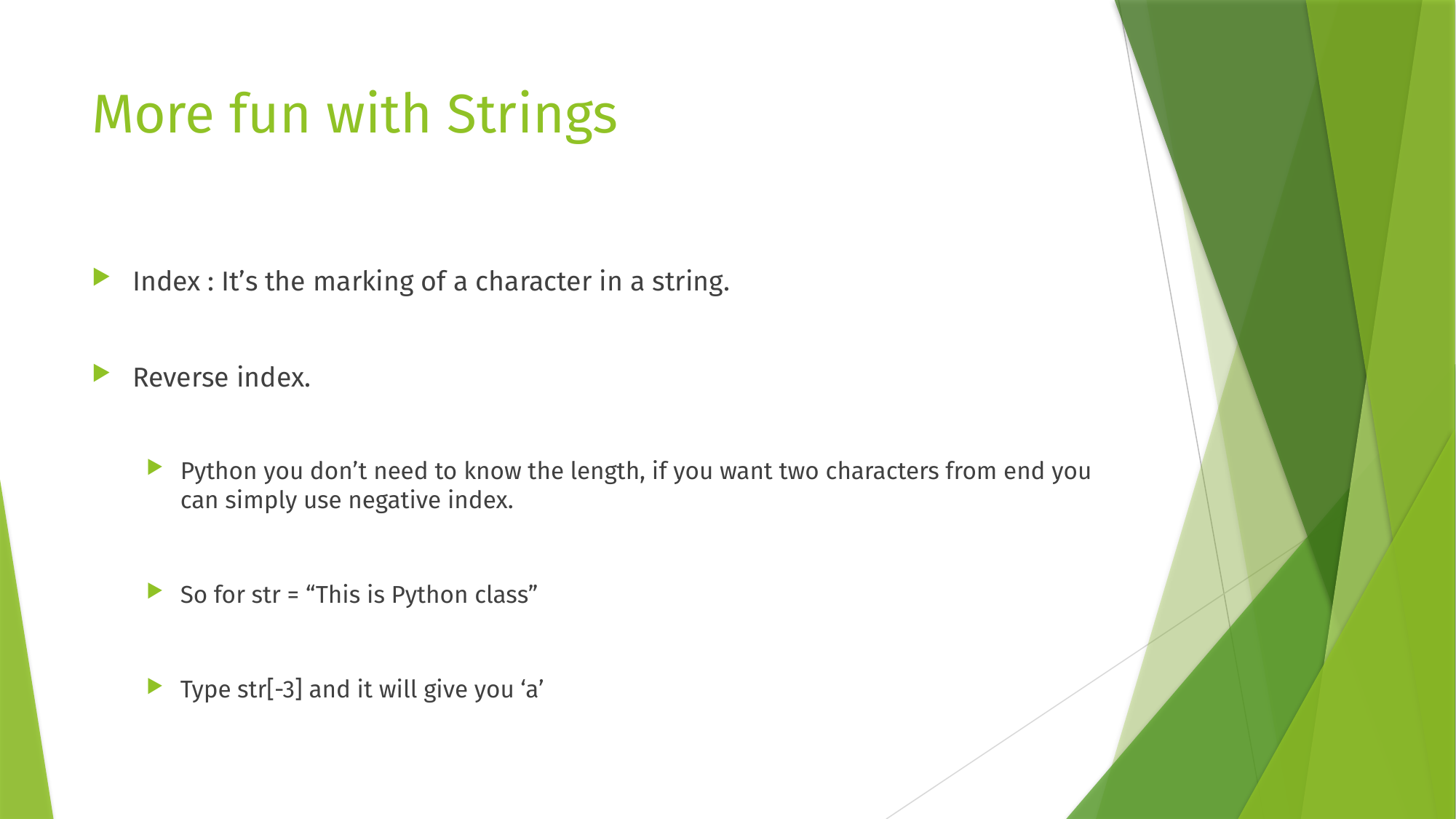

# More fun with Strings
Index : It’s the marking of a character in a string.

Reverse index.

Python you don’t need to know the length, if you want two characters from end you can simply use negative index.

So for str = “This is Python class”

Type str[-3] and it will give you ‘a’